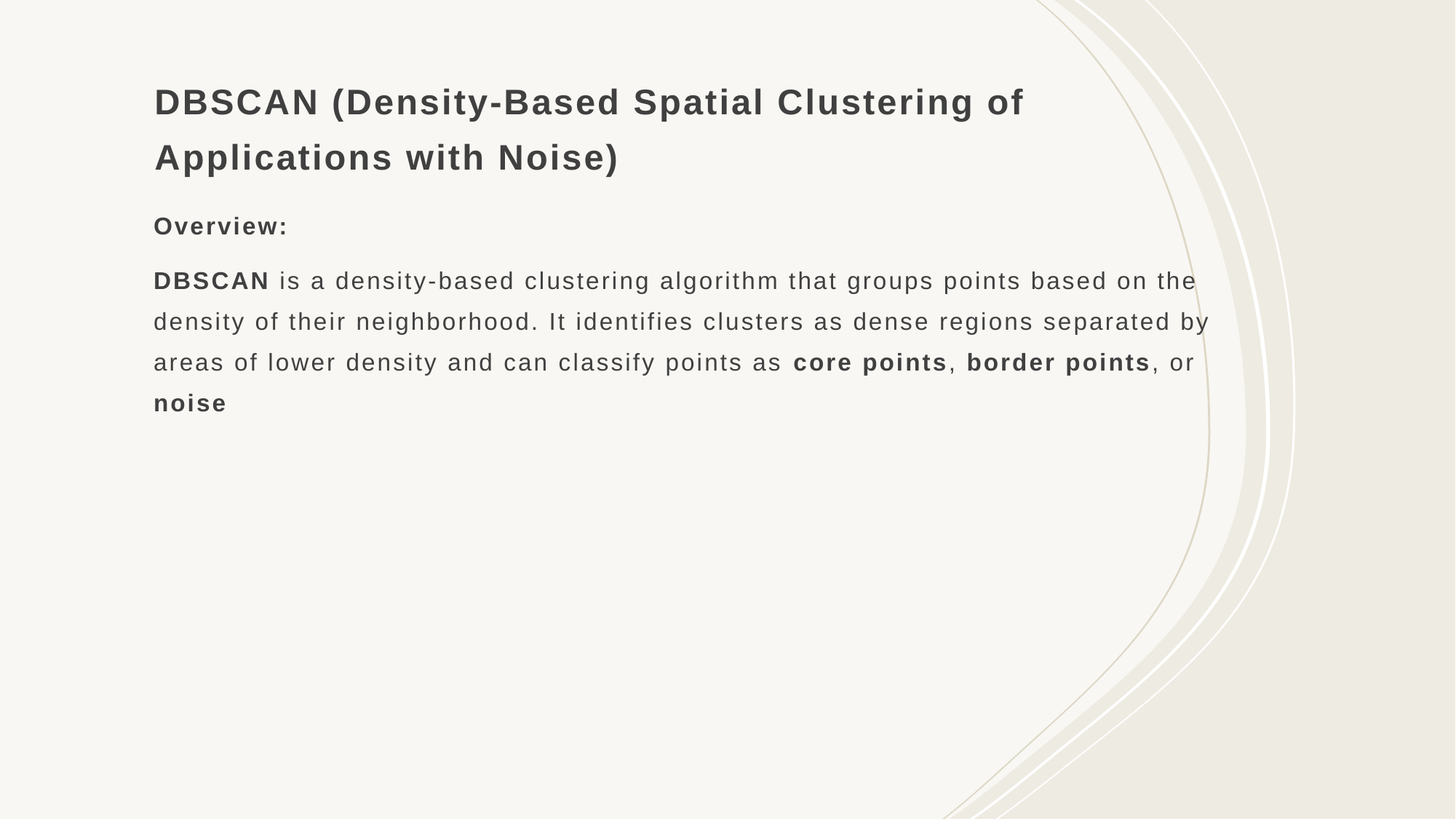

# DBSCAN (Density-Based Spatial Clustering of Applications with Noise)
Overview:
DBSCAN is a density-based clustering algorithm that groups points based on the density of their neighborhood. It identifies clusters as dense regions separated by areas of lower density and can classify points as core points, border points, or noise